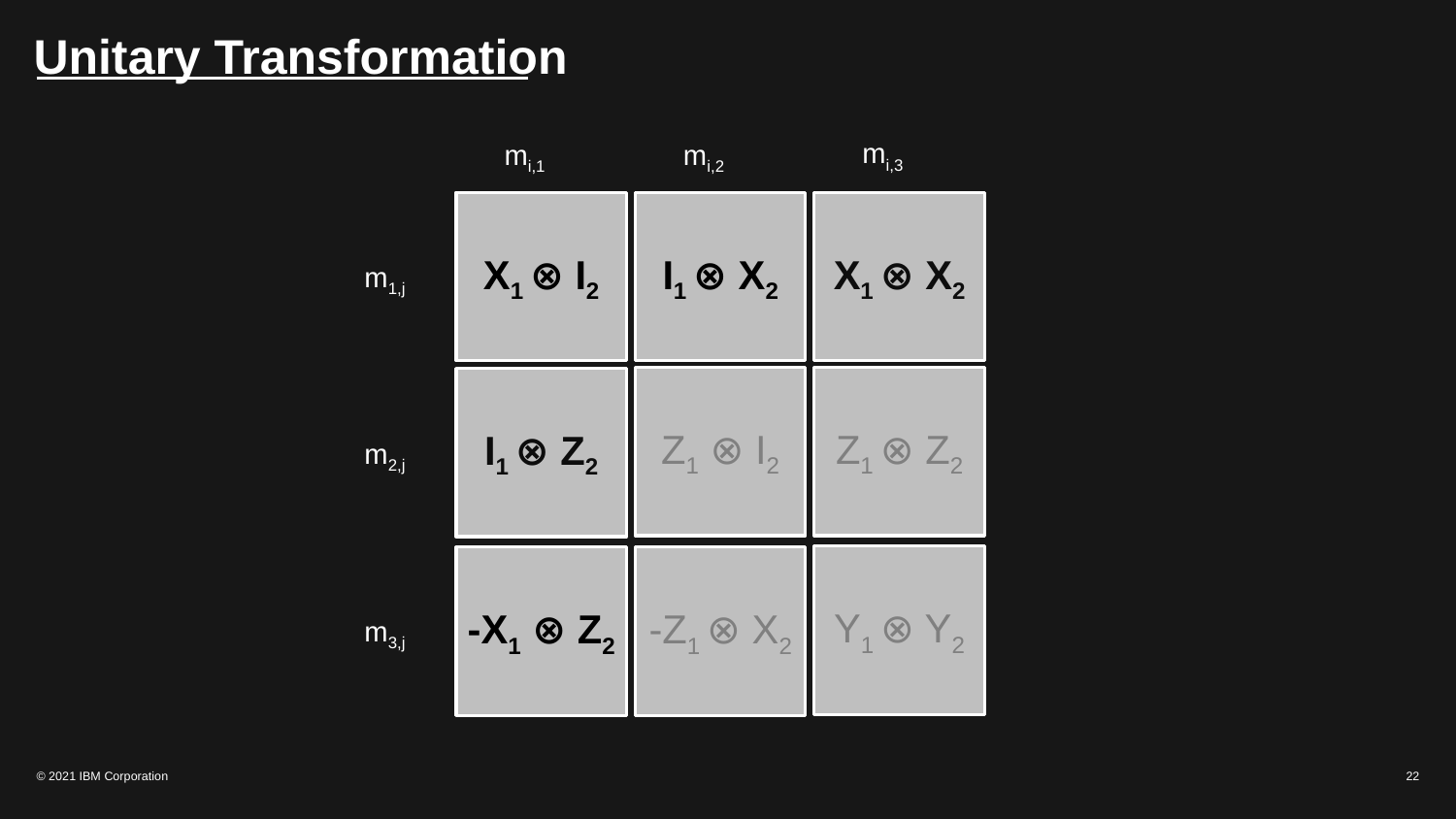

# Unitary Transformation
mi,3
mi,1
mi,2
X1 ⊗ I2
I1 ⊗ X2
X1 ⊗ X2
m1,j
Z1 ⊗ I2
Z1 ⊗ Z2
I1 ⊗ Z2
m2,j
Y1 ⊗ Y2
-X1 ⊗ Z2
-Z1 ⊗ X2
m3,j
© 2021 IBM Corporation
22